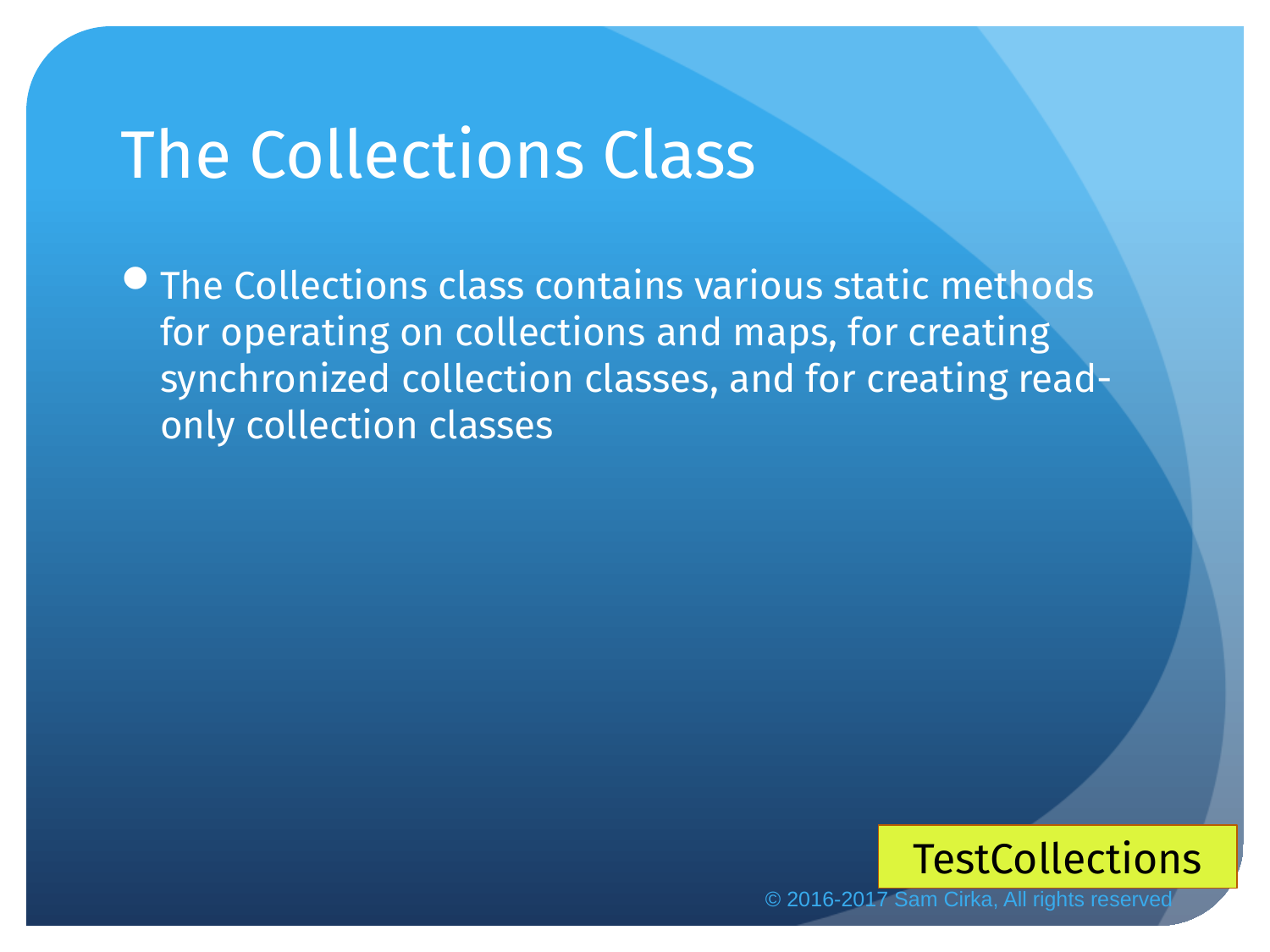

# The Collections Class
The Collections class contains various static methods for operating on collections and maps, for creating synchronized collection classes, and for creating read-only collection classes
TestCollections
© 2016-2017 Sam Cirka, All rights reserved